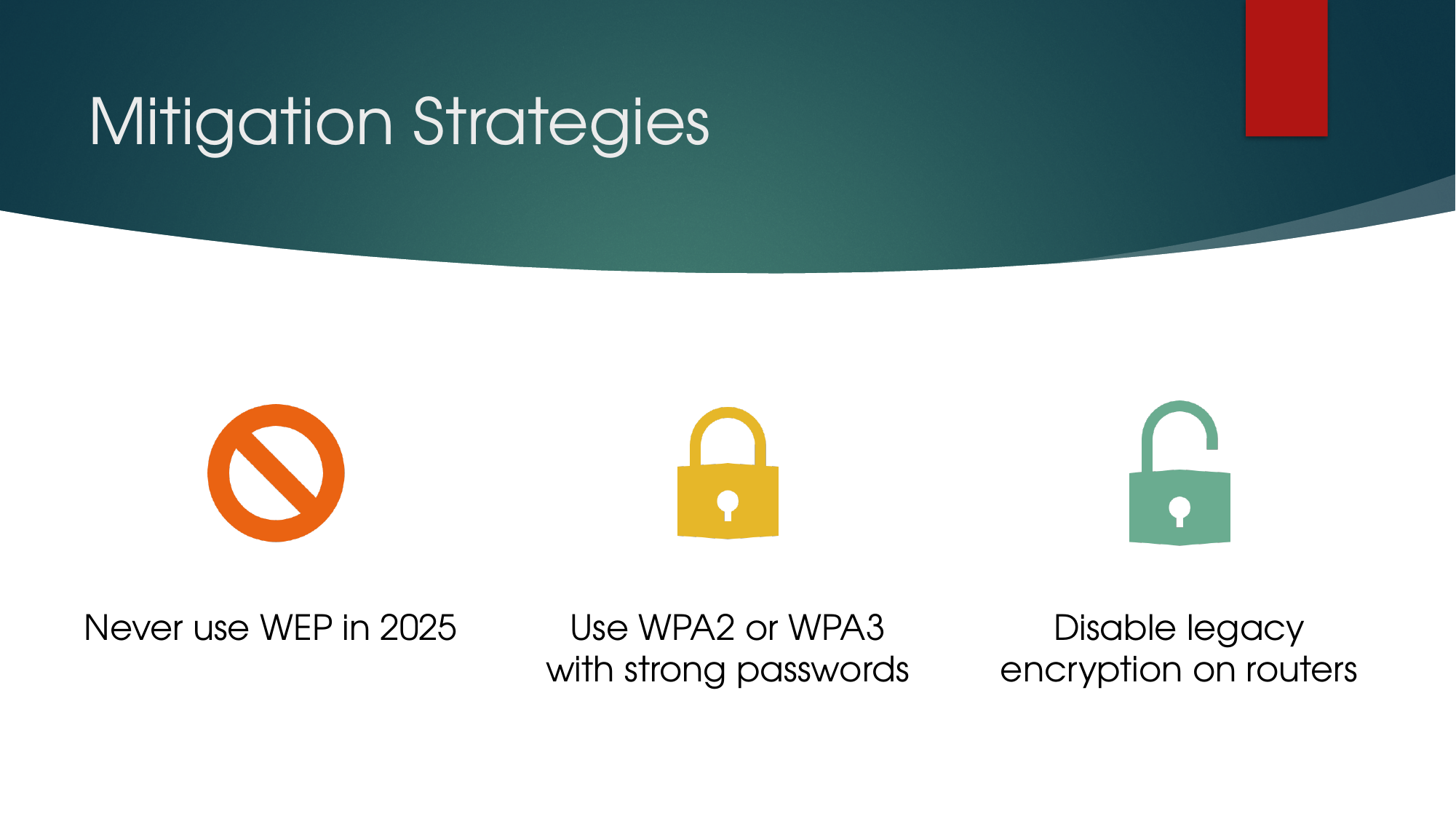

# Mitigation Strategies

Never use WEP in 2025
Use WPA2 or WPA3 with strong passwords
Disable legacy encryption on routers